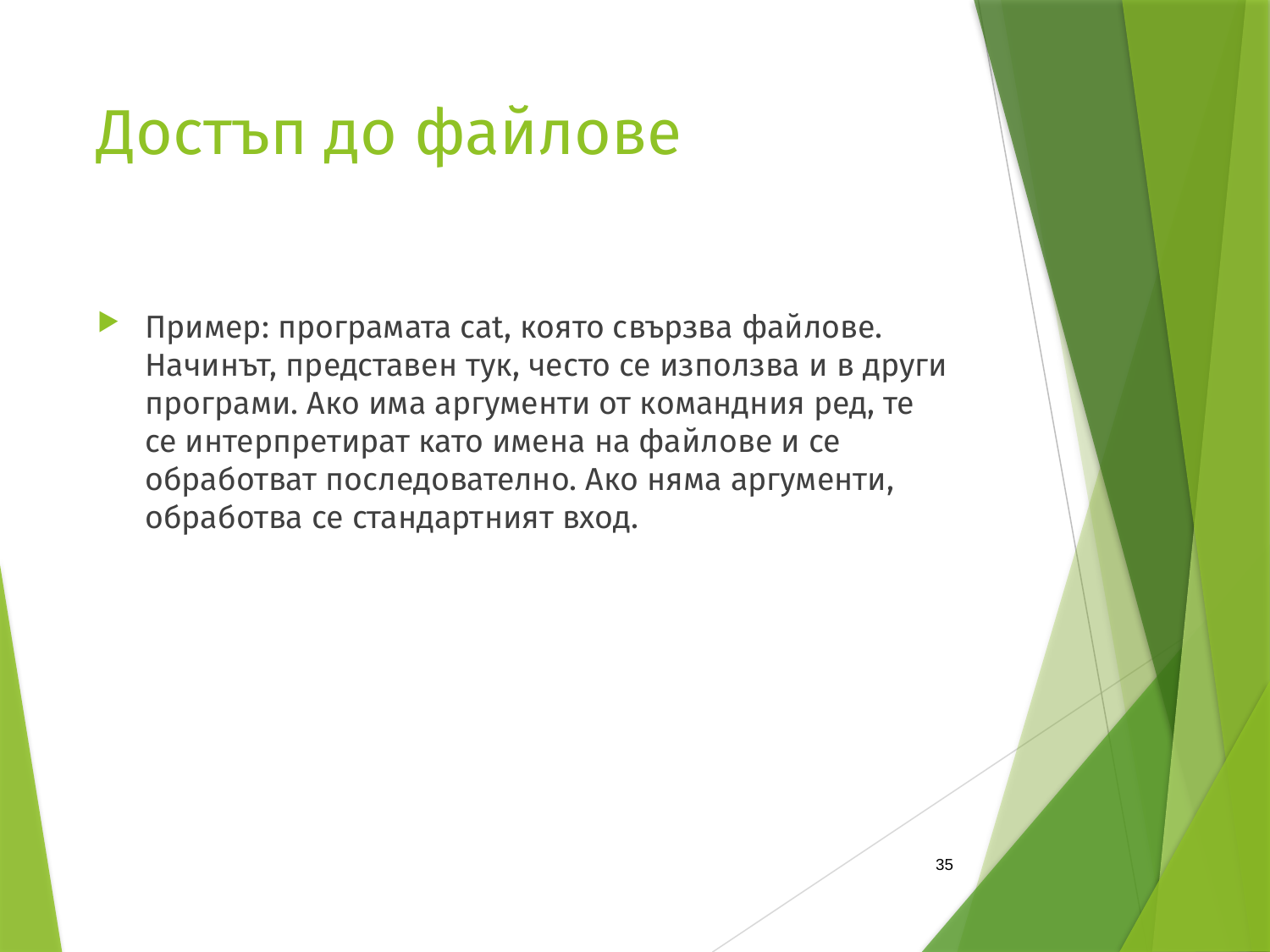

# Достъп до файлове
Пример: програмата cat, която свързва файлове. Начинът, представен тук, често се използва и в други програми. Ако има аргументи от командния ред, те се интерпретират като имена на файлове и се обработват последователно. Ако няма аргументи, обработва се стандартният вход.
35